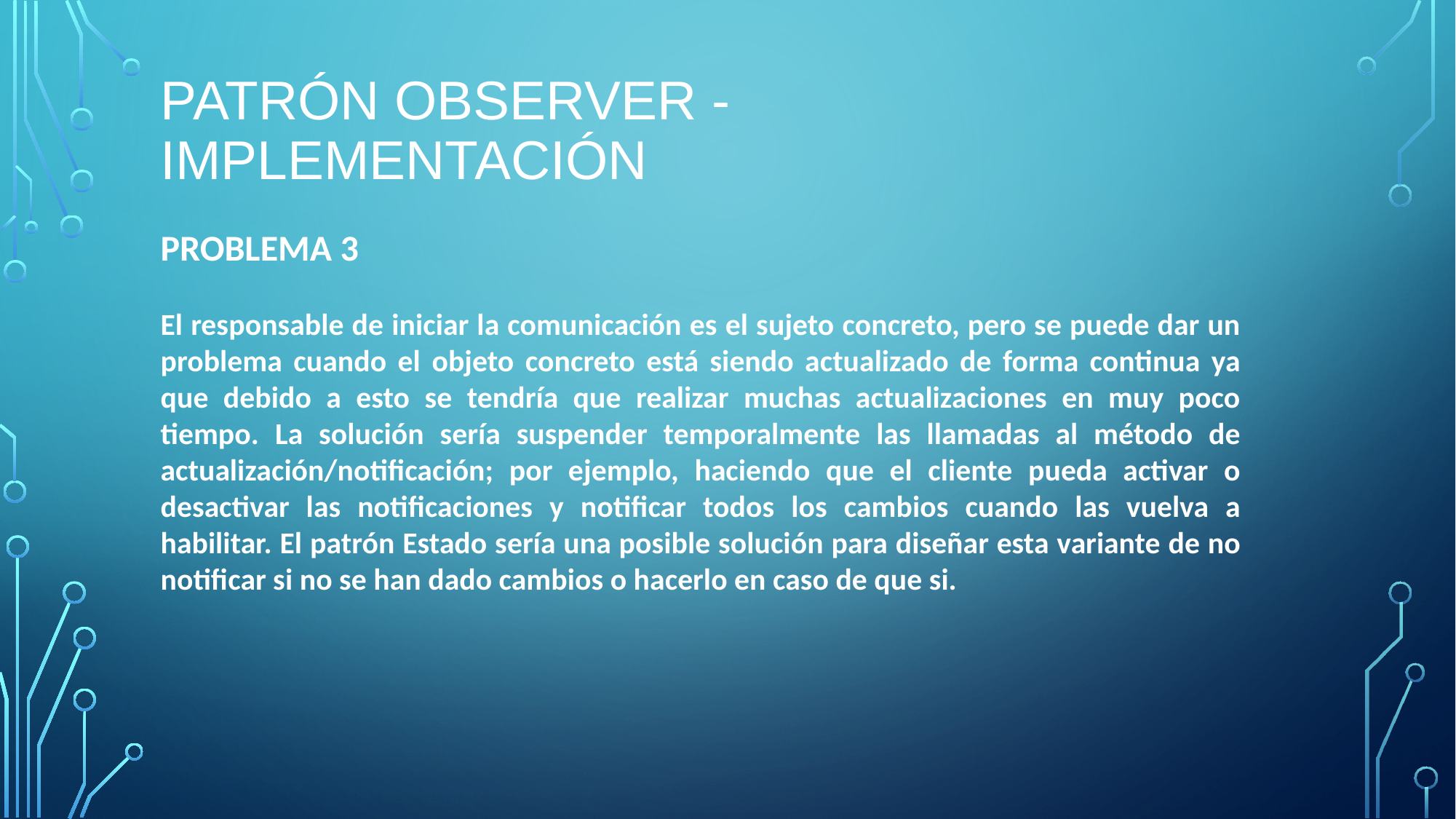

PATRÓN OBSERVER - implementación
PROBLEMA 3

El responsable de iniciar la comunicación es el sujeto concreto, pero se puede dar un problema cuando el objeto concreto está siendo actualizado de forma continua ya que debido a esto se tendría que realizar muchas actualizaciones en muy poco tiempo. La solución sería suspender temporalmente las llamadas al método de actualización/notificación; por ejemplo, haciendo que el cliente pueda activar o desactivar las notificaciones y notificar todos los cambios cuando las vuelva a habilitar. El patrón Estado sería una posible solución para diseñar esta variante de no notificar si no se han dado cambios o hacerlo en caso de que si.